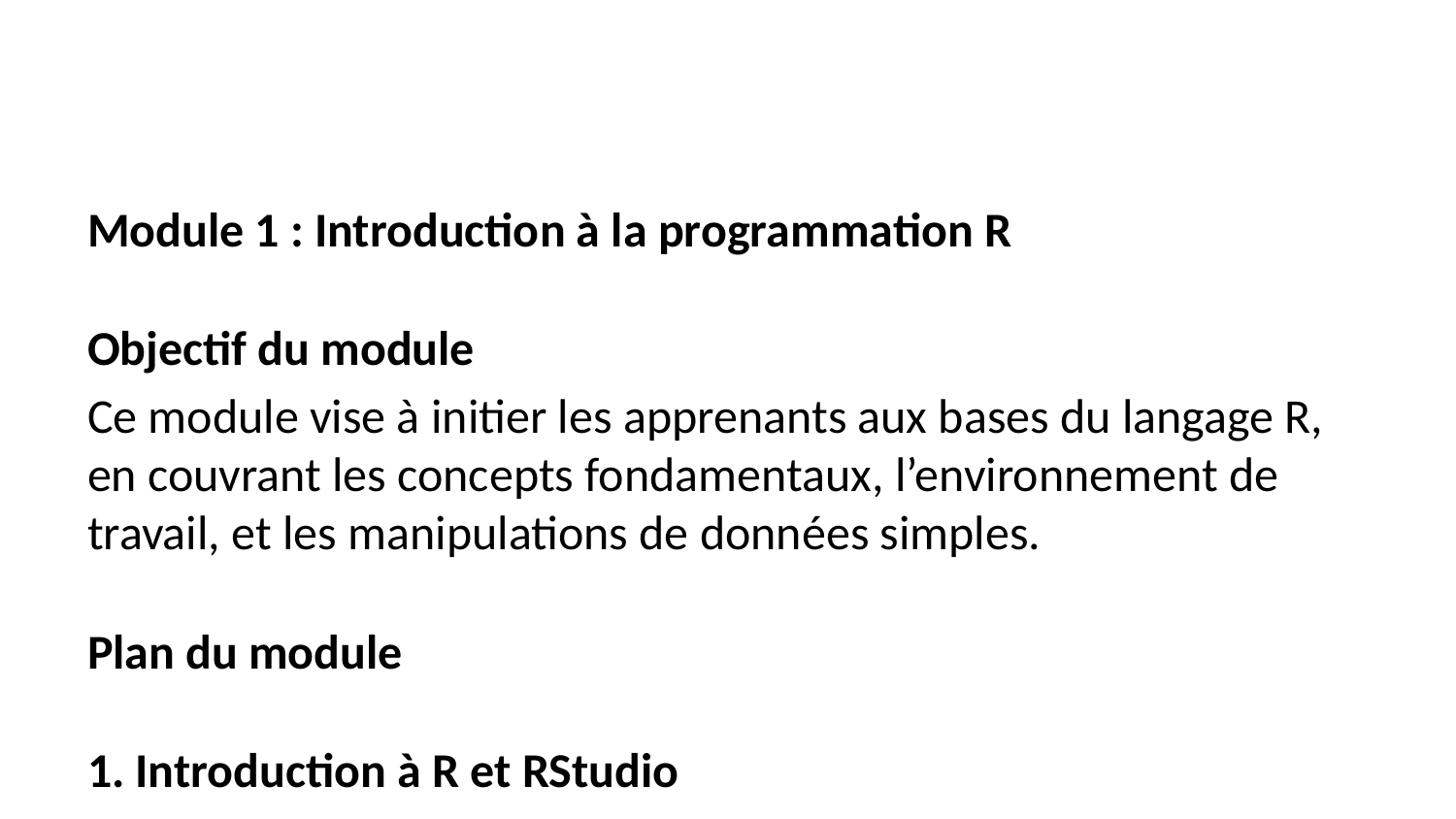

Module 1 : Introduction à la programmation R
Objectif du module
Ce module vise à initier les apprenants aux bases du langage R, en couvrant les concepts fondamentaux, l’environnement de travail, et les manipulations de données simples.
Plan du module
1. Introduction à R et RStudio
Présentation du langage R : historique et applications
Le logiciel R est un logiciel de statistique créé par Ross Ihaka et Robert Gentleman [28]. Il est à la fois un langage informatique et un environnement de travail : les commandes sont exécutées grâce à des instructions codées dans un langage relativement simple, les résultats sont affichés sous forme de texte, et les graphiques sont visualisés directement dans une fenêtre dédiée.
C’est un dérivé du logiciel S-plus, fondé sur le langage de programmation orienté objet S, développé par AT&T Bell Laboratories en 1988 [6]. Ce logiciel permet de manipuler des données, de créer des graphiques et de réaliser des analyses statistiques sur ces données.
Installation de R et RStudio
Tout d’abord, R est un logiciel gratuit et à code source ouvert (open-source). Il fonctionne sous UNIX (et Linux), Microsoft Windows et Mac OS, ce qui en fait un logiciel multiplateforme.
Développé dans la mouvance des logiciels libres, il bénéficie du soutien d’une communauté toujours plus vaste de bénévoles motivés. Chacun peut contribuer à son amélioration en y intégrant de nouvelles fonctionnalités ou des méthodes d’analyse encore non implémentées, ce qui lui permet d’évoluer rapidement et continuellement.
Installation de R et RStudio
1. Télécharger et installer R
Rendez-vous sur le site officiel de R : https://cran.r-project.org.
Choisis le système d’exploitation correspondant (Windows, MacOS, ou Linux).
Télécharge la dernière version disponible.
Une fois le fichier téléchargé, ouvre-le et suis les instructions d’installation.
Choisis les options par défaut, sauf si tu as des besoins spécifiques.
Une fois installé, vérifie en lançant R GUI (l’interface native de R).
2. Installation de RStudio
RStudio est un environnement de développement interactif qui facilite l’utilisation de R. Pour l’installer :
Accède au site officiel : https://posit.co/download/rstudio-desktop.
Sélectionne la version adaptée à ton système d’exploitation (Windows, MacOS, ou Linux).
Ouvre le fichier d’installation téléchargé et suis les étapes.
Lance RStudio et vérifie que R est bien détecté (si tout est correct, la console affichera [R version x.x.x]).
3. Tester l’installation
Ouvrir RStudio et repérer la console
Exécuter une commande simple dans la console, par exemple :
print("R est mon ami !")
[1] "R est mon ami !"
Si la phrase s’affiche, tout est bien installé et fonctionnel !
4. Installation de packages essentiels
RStudio propose des fonctionnalités enrichies grâce aux packages. Installe quelques indispensables avec ce code:
install.packages("tidyverse")  # Pour la manipulation de données
install.packages("ggplot2")    # Pour la visualisation graphique
install.packages("dplyr")      # Pour le traitement des données
Une fois ces étapes terminées, tu es prêt(e) à explorer R et RStudio !
2. Bases de la programmation en R
R, comme beaucoup d’autres langages de ce type, remplace aisément les fonctionnalités d’une calculatrice (très sophistiquée !). Sa grande force réside également dans sa capacité à effectuer des calculs sur des vecteurs. Voici quelques exemples très simples :
x <- 5 * (3.2)  # Attention, le séparateur décimal doit être un point (.)
x
[1] 16
5 * (-3,2)  # Sinon, l'erreur suivante est générée :
Error in parse(text = input): <text>:1:8: unexpected ','
1: 5 * (-3,
           ^
5^2  # Identique à 5**2.
[1] 25
sin(2 * pi / 3)
[1] 0.8660254
sqrt(4)  # Racine carrée de 4.
[1] 2
c(1, 2, 3, 4, 5)  # Crée un vecteur contenant les cinq premiers entiers.
[1] 1 2 3 4 5
Les variables et affectations (<-)
Comme vous l’avez sans doute remarqué, R répond à vos requêtes en affichant le résultat obtenu après évaluation. Ce résultat est affiché puis perdu. Lors d’une première utilisation, cela peut sembler pratique, mais dans un usage plus avancé, il devient plus intéressant de rediriger la sortie de votre requête en la stockant dans une variable. Cette opération s’appelle l’affectation du résultat dans une variable. Une affectation évalue ainsi une expression, mais n’affiche pas le résultat qui est en réalité stocké dans un objet. Pour afficher ce résultat, il suffit de taper le nom de cet objet, suivi de la touche Entrée. Affectation d’une variable Pour réaliser cette opération, on utilise la flèche d’affectation <-. Elle s’obtient en tapant le signe inférieur < suivi du signe moins -. La syntaxe pour créer un objet dans R est la suivante : Nom_objet_a_creer <- instructions
Nom_objet_a_creer <- "instructions"
x <- 6  # Affectation
x       # Affichage
[1] 6
On dit alors que x vaut 6, ou que l’on affecte 6 à x, ou encore que l’on stocke la valeur 6 dans x ## Affectation dans l’autre sens: Notez que l’on peut aussi utiliser l’opération d’affectation dans l’autre sens -> de la manière suivante :
12 -> y
y
[1] 12
Règles pour choisir un nom de variable dans R
Dans R, un nom de variable doit respecter les conventions suivantes : Caractères autorisés : Un nom de variable ne peut être constitué que de caractères alphanumériques (a-z, A-Z, 0-9) ainsi que du point (.). Sensible à la casse : R distingue les majuscules des minuscules (maVariable et mavariable sont considérés comme différents). Interdictions : Un nom de variable ne peut pas contenir d’espaces. Il ne peut pas commencer par un chiffre, sauf s’il est encadré de guillemets (““). Exemples de noms valides et invalides
# Valides ma_variable <- 10 MaVariable <- "texte" var2 <- 5.6 taux.de.croissance <- 0.03  # Utilisation du point #  Invalides 2variable <- "erreur"  # Commence par un chiffre ma variable <- 100      # Contient un espace mavariable! <- TRUE     # Contient un caractère spécial
EXERCICE:
Commencez par créer un dossier nommé TravauxR dans votre compte. Ensuite, tapez et enregistrez dans un script R les instructions précédentes. Le fichier contenant le script R sera nommé monscript.R et placé dans TravauxR. Maintenant, fermez puis rouvrez R. Enfin, modifiez votre répertoire de travail courant pour qu’il pointe vers TravauxR. exécuter dans la console la commande: source(“monscript.R”) Notez que la fonction source() permet d’exécuter votre script. Vous aurez peut-être aussi remarqué que les calculs qui n’ont pas été redirigés dans des variables ne sont pas affichés dans la console. Ainsi, leur résultat est perdu. Modifiez votre script et ajoutez-y, à la fin, les instructions suivantes :
print(2*3)
print(x)
Sauvegarder-le, puis sourcez-le de nouveau. Que s’est-il passé ?
Prenez l’habitude d’utiliser le système d’aide en ligne de R aussi souvent que possible. Cette aide, très complète (mais uniquement disponible en anglais), est accessible via la fonction help(). Par exemple, vous pouvez taper :
help(source)
Cela vous permettra d’obtenir des informations détaillées sur la fonction source().
Exercice 2:
L’Indice de Masse Corporelle (IMC) permet de déterminer la corpulence d’une personne. Il se calcule à l’aide de la formule suivante : ** IMC = Poids (kg)/Taille^2 ** Calculons notre IMC Pour effectuer ce calcul, il suffit de taper les lignes suivantes dans votre fenêtre de script :
# Il est possible d’écrire plusieurs instructions sur la même ligne grâce au signe ";" Mon.Poids <- 63 ; Ma.Taille <- 1.70 Mon.IMC <- Mon.Poids / Ma.Taille^2 Mon.IMC  # Affichage du résultat
[1] 21.79931
Lancez ce script en suivant la stratégie de travail vue précédemment. Vous pouvez ensuite modifier ce script pour calculer votre propre IMC en adaptant les valeurs de Mon.Poids et Ma.Taille
Utilisation des fonctions dans R
R propose de nombreuses fonctions intégrées, comme sin(), sqrt(), exp() et log(), et permet d’en ajouter des milliers d’autres via des packages ou en créant ses propres fonctions. #### Définition et appel de fonction Une fonction est caractérisée par son nom et une liste de paramètres. La plupart des fonctions renvoient une valeur pouvant être un nombre, un vecteur, une matrice, etc. L’utilisation d’une fonction se fait en tapant son nom, suivi d’une paire de parenthèses contenant les paramètres. Les paramètres sont séparés par des virgules, et peuvent être précisés avec = pour leur attribuer une valeur :
nomfonction(par1 = valeur1, par2 = valeur2, par3 = valeur3)
Cependant, il est possible d’appeler une fonction sans nommer explicitement les paramètres, tant que leur ordre est respecté. # Paramètres obligatoires et facultatifs Dans R, certaines fonctions nécessitent des paramètres obligatoires, tandis que d’autres acceptent des valeurs par défaut. À noter que R utilise le terme argument pour désigner ce que l’on appelle ici paramètre.
Appel de fonctions et manipulation des paramètres dans R
Dans R, une même fonction peut être appelée de différentes façons, en jouant sur l’ordre et la définition explicite des paramètres. Cette flexibilité rend l’utilisation de R très intuitive. Exemple : Calcul du logarithme népérien de 3 Les expressions suivantes sont équivalentes et permettent d’obtenir log(3), qui correspond au logarithme népérien de 3 :
log(3)
[1] 1.098612
log(x = 3)
[1] 1.098612
log(x = 3, base = exp(1))
[1] 1.098612
log(x = 3, exp(1))
[1] 1.098612
log(3, base = exp(1))
[1] 1.098612
log(3, exp(1))
[1] 1.098612
log(base = exp(1), 3)
[1] 1.098612
log(base = exp(1), x = 3)
[1] 1.098612
Cependant, l’expression suivante modifie la base du logarithme, ce qui change le résultat :
log(exp(1), 3)  # Logarithme de exp(1) en base 3.
[1] 0.9102392
Création de fonctions personnalisées
R permet aussi de définir ses propres fonctions très facilement. Par exemple, la fonction factorial() est définie ainsi dans R :
factorial <- function(x) gamma(x + 1)
Un exemple de fonction personnalisée pour calcUler l’IMC :
MyIMC <- function(Poids, Taille) {
  Poids / (Taille)^2
}
MyIMC(80,1.65)
[1] 29.38476
La capacité de R à gérer les paramètres de plusieurs manières et à permettre la création de fonctions personnalisées le rend très puissant et modulable pour tout type d’analyse.